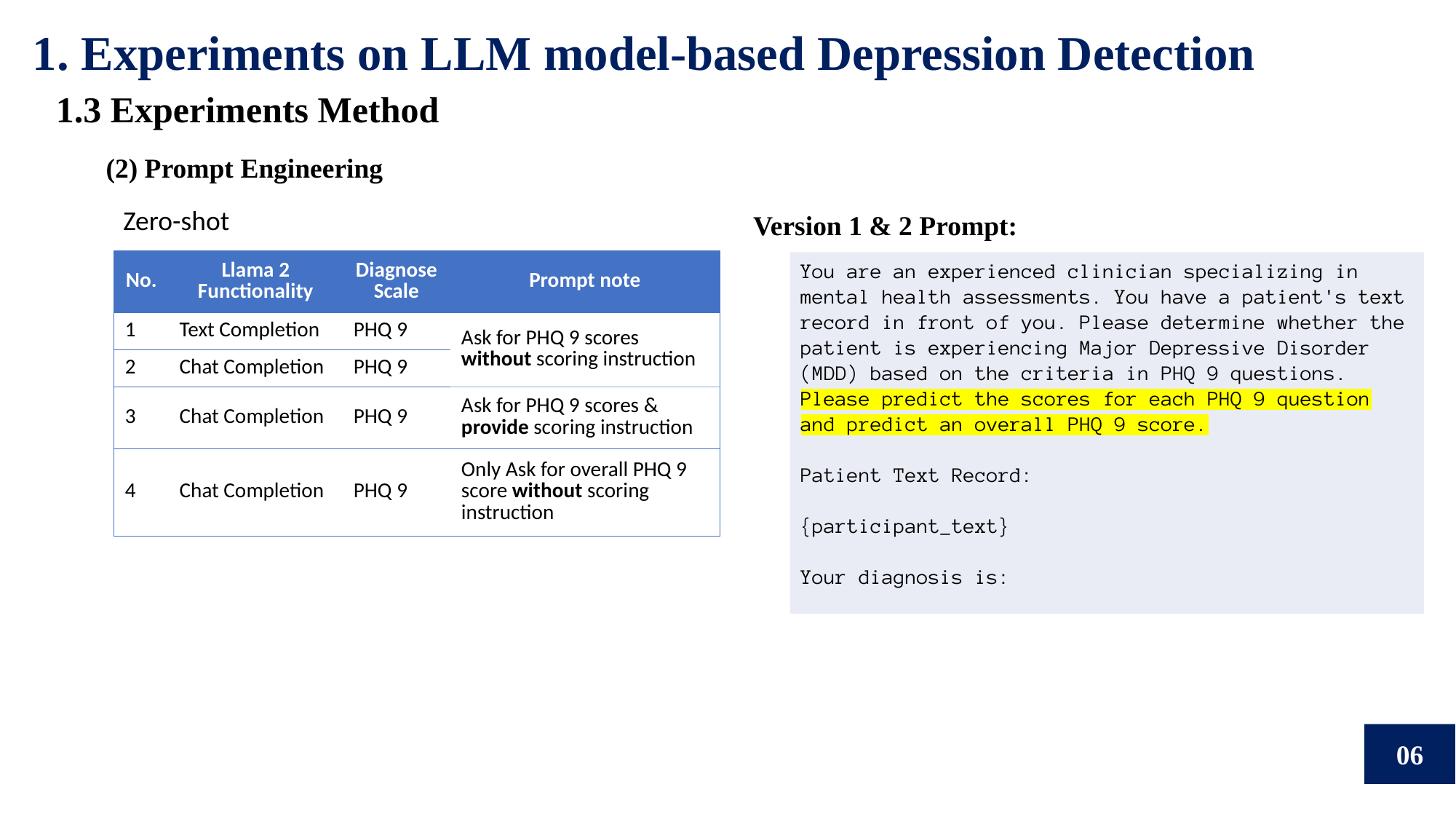

1. Experiments on LLM model-based Depression Detection
1.3 Experiments Method
(2) Prompt Engineering
Zero-shot
Version 1 & 2 Prompt:
| No. | Llama 2 Functionality | Diagnose Scale | Prompt note |
| --- | --- | --- | --- |
| 1 | Text Completion | PHQ 9 | Ask for PHQ 9 scores without scoring instruction |
| 2 | Chat Completion | PHQ 9 | Ask for PHQ 9 scores without scoring instruction |
| 3 | Chat Completion | PHQ 9 | Ask for PHQ 9 scores & provide scoring instruction |
| 4 | Chat Completion | PHQ 9 | Only Ask for overall PHQ 9 score without scoring instruction |
You are an experienced clinician specializing in mental health assessments. You have a patient's text record in front of you. Please determine whether the patient is experiencing Major Depressive Disorder (MDD) based on the criteria in PHQ 9 questions. Please predict the scores for each PHQ 9 question and predict an overall PHQ 9 score.

Patient Text Record:

{participant_text}

Your diagnosis is:

06